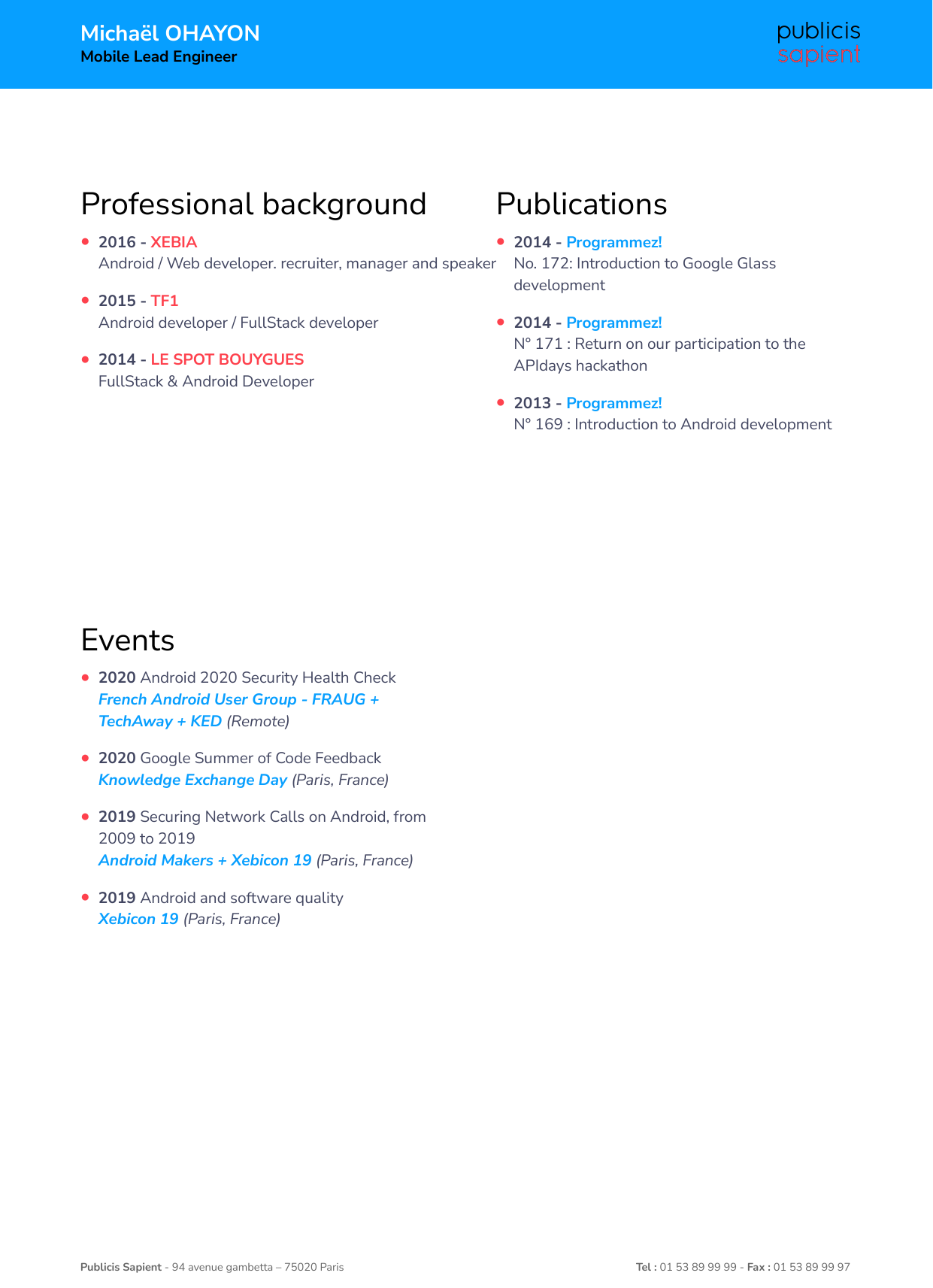

Professional background
Publications
2014 - Programmez!
No. 172: Introduction to Google Glass development
2014 - Programmez!
N° 171 : Return on our participation to the APIdays hackathon
2013 - Programmez!
N° 169 : Introduction to Android development
2016 - XEBIA
Android / Web developer. recruiter, manager and speaker
2015 - TF1
Android developer / FullStack developer
2014 - LE SPOT BOUYGUES
FullStack & Android Developer
Events
2020 Android 2020 Security Health Check
French Android User Group - FRAUG + TechAway + KED (Remote)
2020 Google Summer of Code Feedback
Knowledge Exchange Day (Paris, France)
2019 Securing Network Calls on Android, from 2009 to 2019
Android Makers + Xebicon 19 (Paris, France)
2019 Android and software quality
Xebicon 19 (Paris, France)